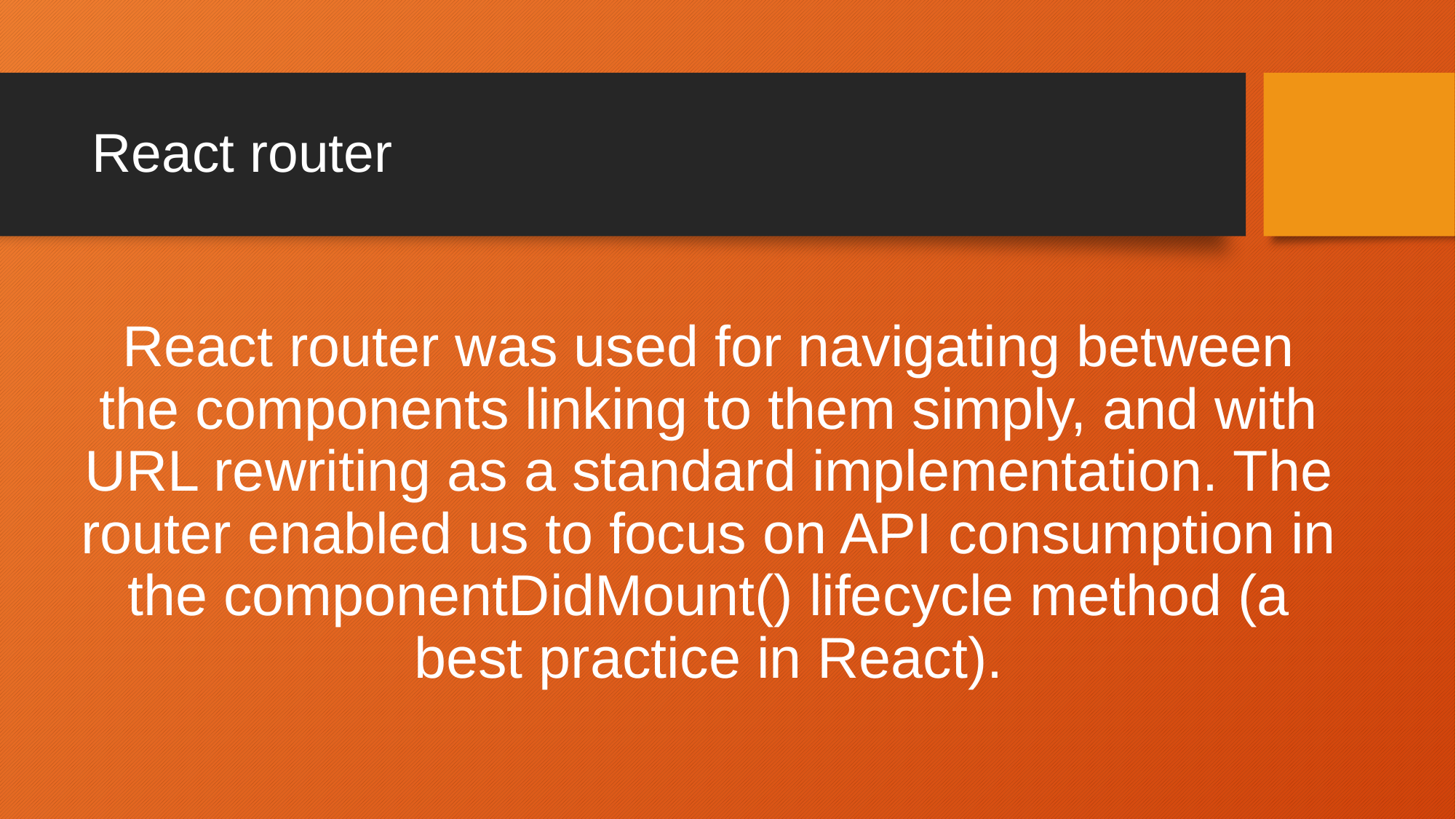

# React router
React router was used for navigating between the components linking to them simply, and with URL rewriting as a standard implementation. The router enabled us to focus on API consumption in the componentDidMount() lifecycle method (a best practice in React).